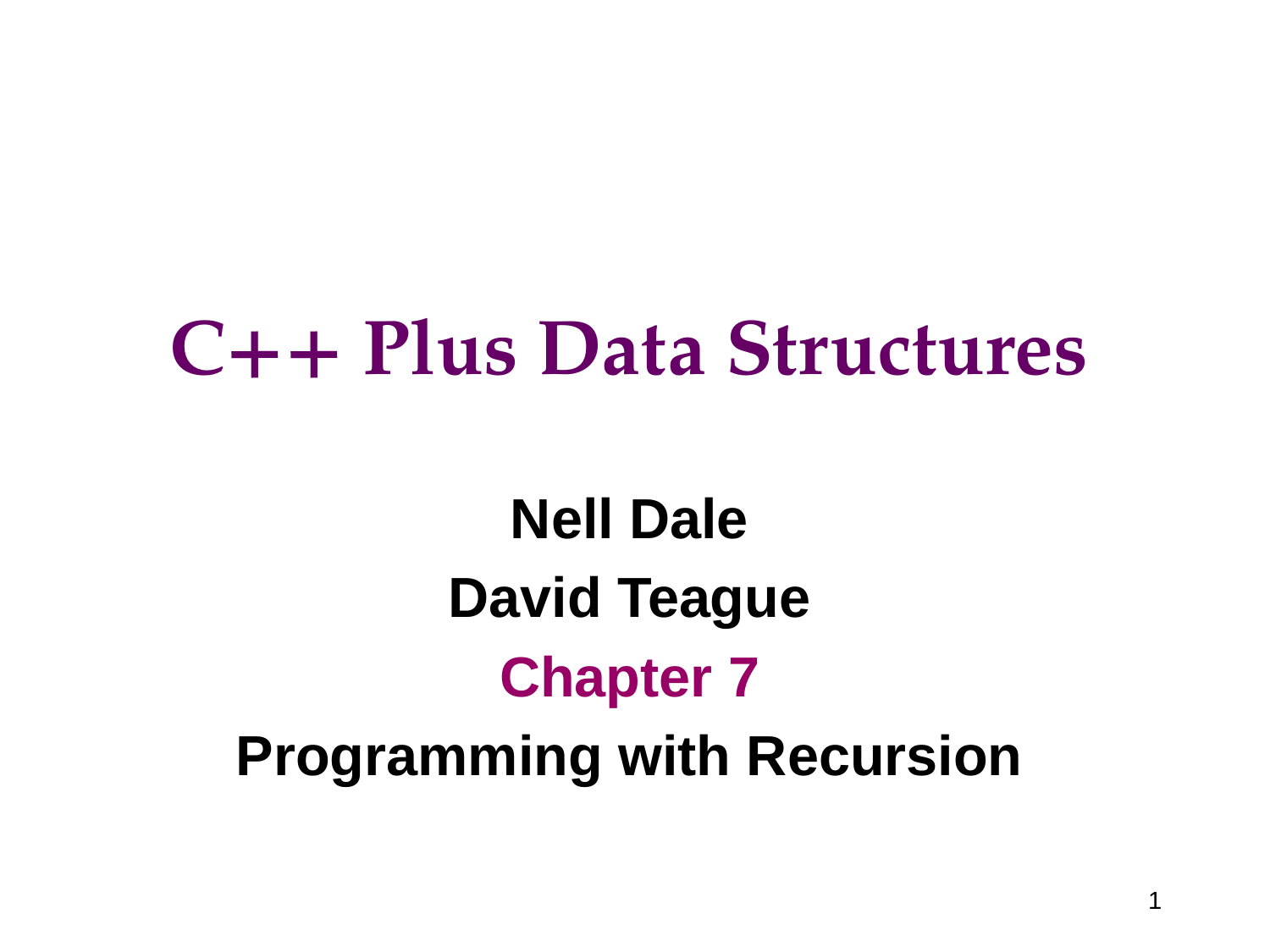

C++ Plus Data Structures
Nell Dale
David Teague
Chapter 7
Programming with Recursion

1